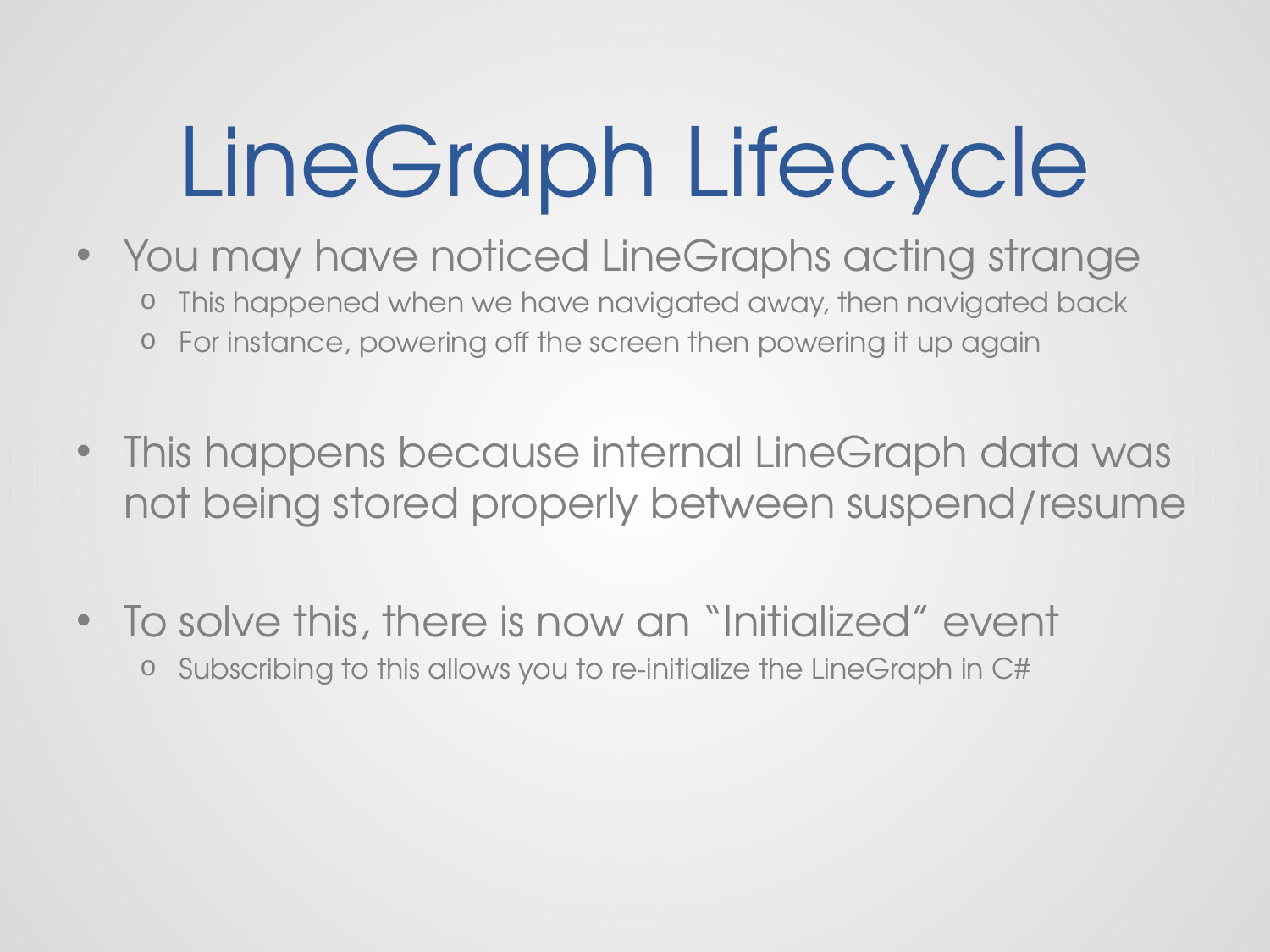

# LineGraph Lifecycle
You may have noticed LineGraphs acting strange
This happened when we have navigated away, then navigated back
For instance, powering off the screen then powering it up again

This happens because internal LineGraph data was not being stored properly between suspend/resume

To solve this, there is now an “Initialized” event
Subscribing to this allows you to re-initialize the LineGraph in C#